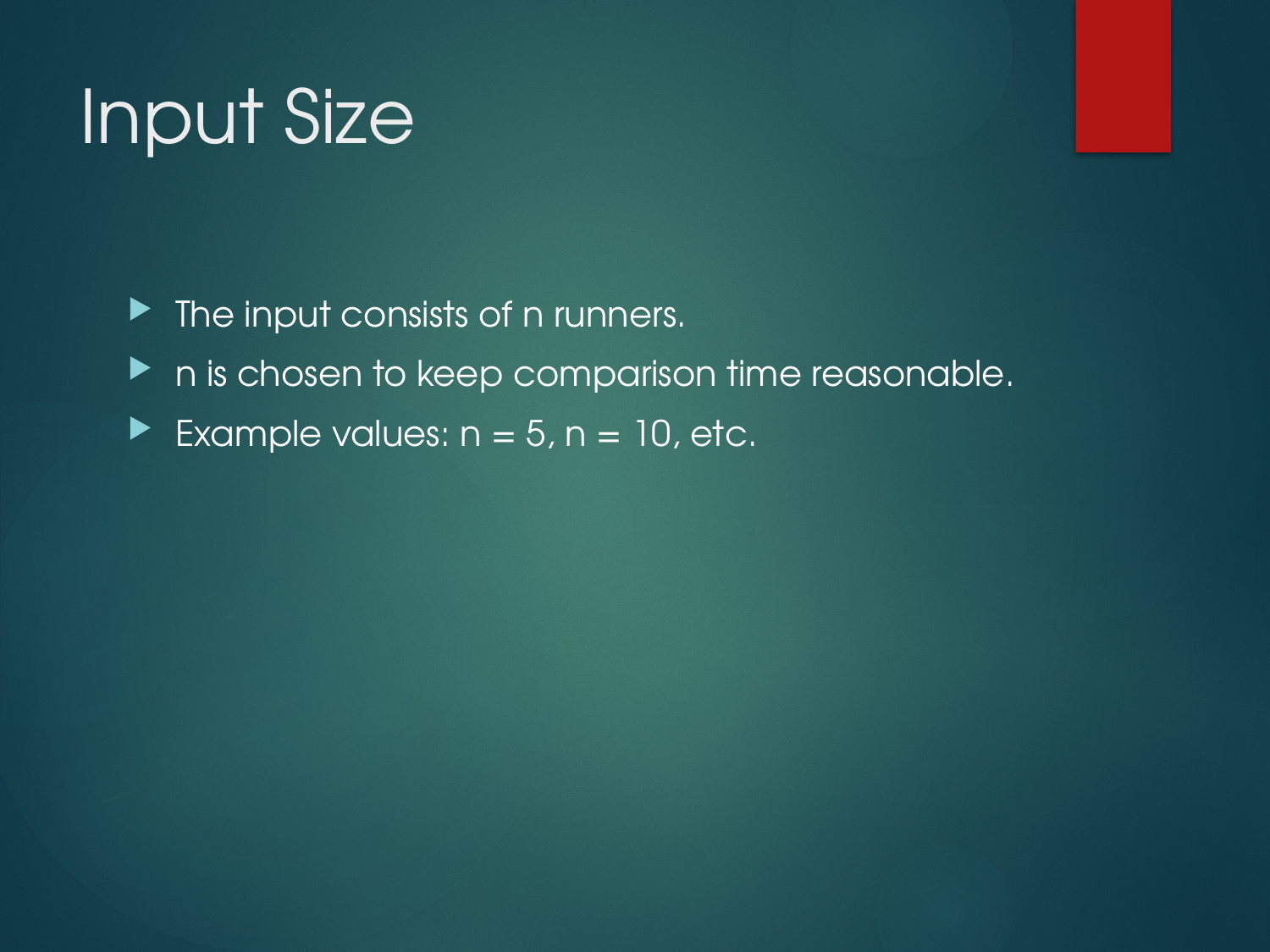

# Input Size
The input consists of n runners.
n is chosen to keep comparison time reasonable.
Example values: n = 5, n = 10, etc.